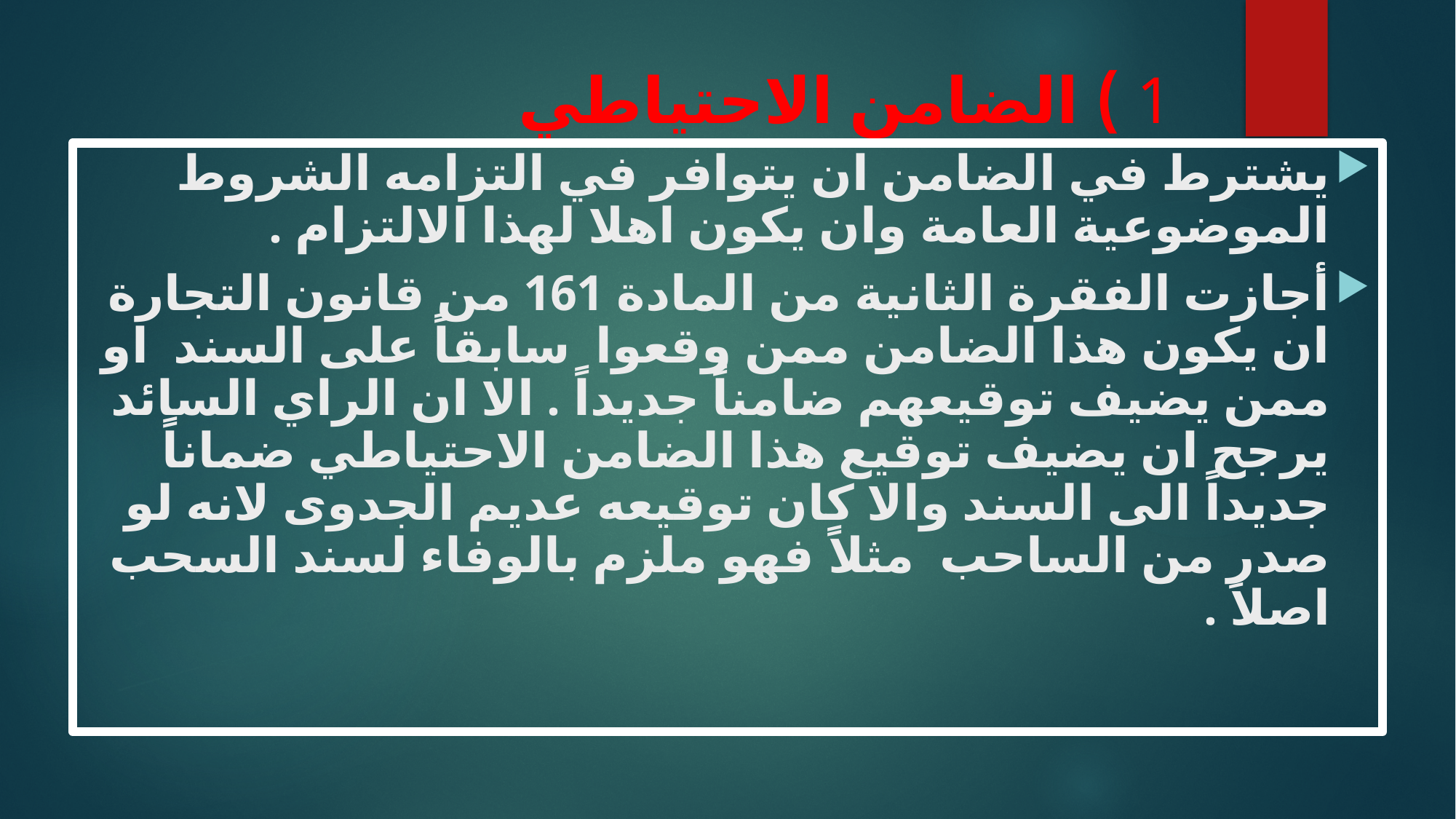

# 1 ) الضامن الاحتياطي
يشترط في الضامن ان يتوافر في التزامه الشروط الموضوعية العامة وان يكون اهلا لهذا الالتزام .
أجازت الفقرة الثانية من المادة 161 من قانون التجارة  ان يكون هذا الضامن ممن وقعوا  سابقاً على السند  او ممن يضيف توقيعهم ضامناً جديداً . الا ان الراي السائد يرجح ان يضيف توقيع هذا الضامن الاحتياطي ضماناً جديداً الى السند والا كان توقيعه عديم الجدوى لانه لو صدر من الساحب  مثلاً فهو ملزم بالوفاء لسند السحب اصلاً .